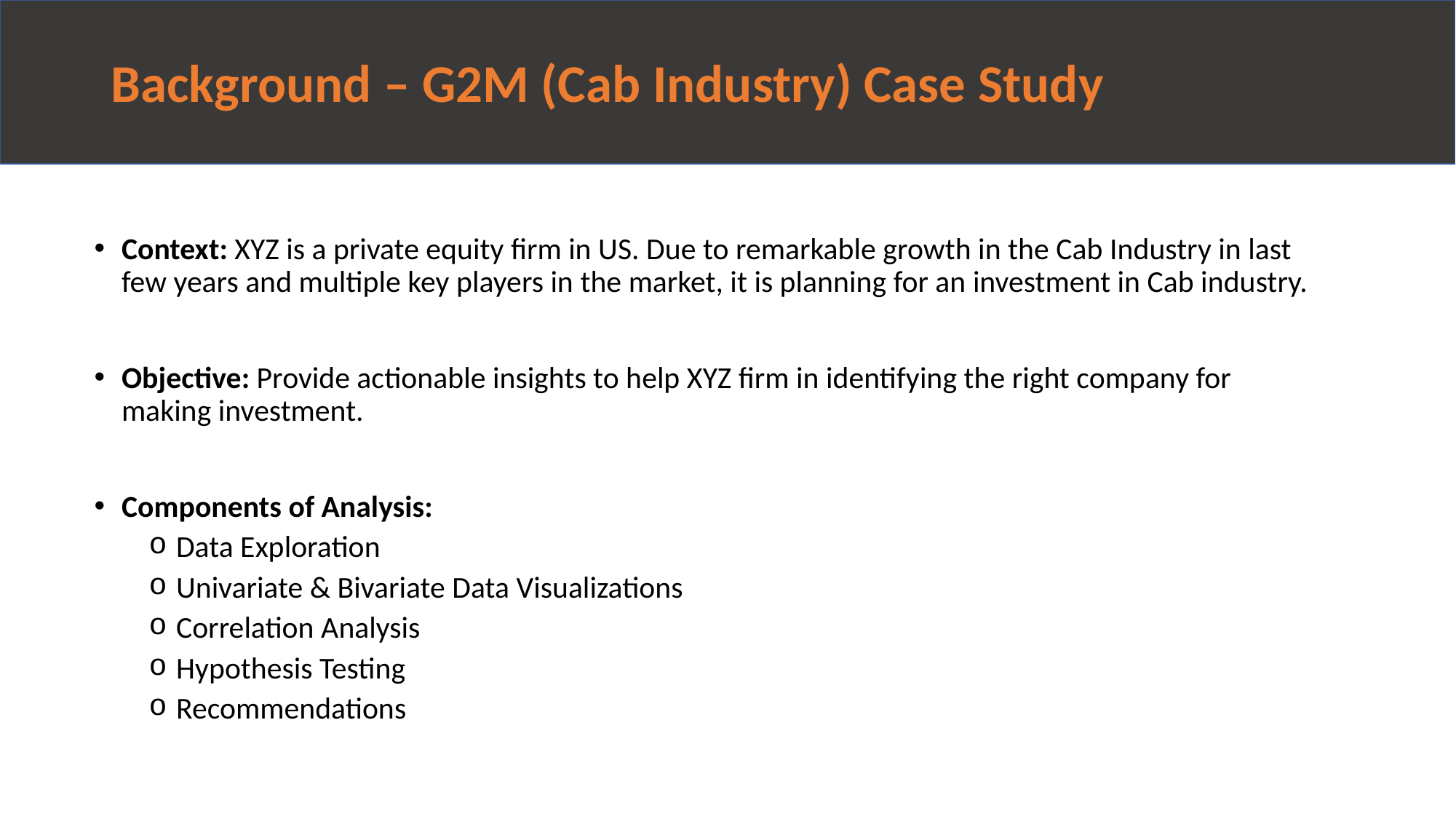

# Background – G2M (Cab Industry) Case Study
Context: XYZ is a private equity firm in US. Due to remarkable growth in the Cab Industry in last few years and multiple key players in the market, it is planning for an investment in Cab industry.

Objective: Provide actionable insights to help XYZ firm in identifying the right company for making investment.

Components of Analysis:
Data Exploration
Univariate & Bivariate Data Visualizations
Correlation Analysis
Hypothesis Testing
Recommendations